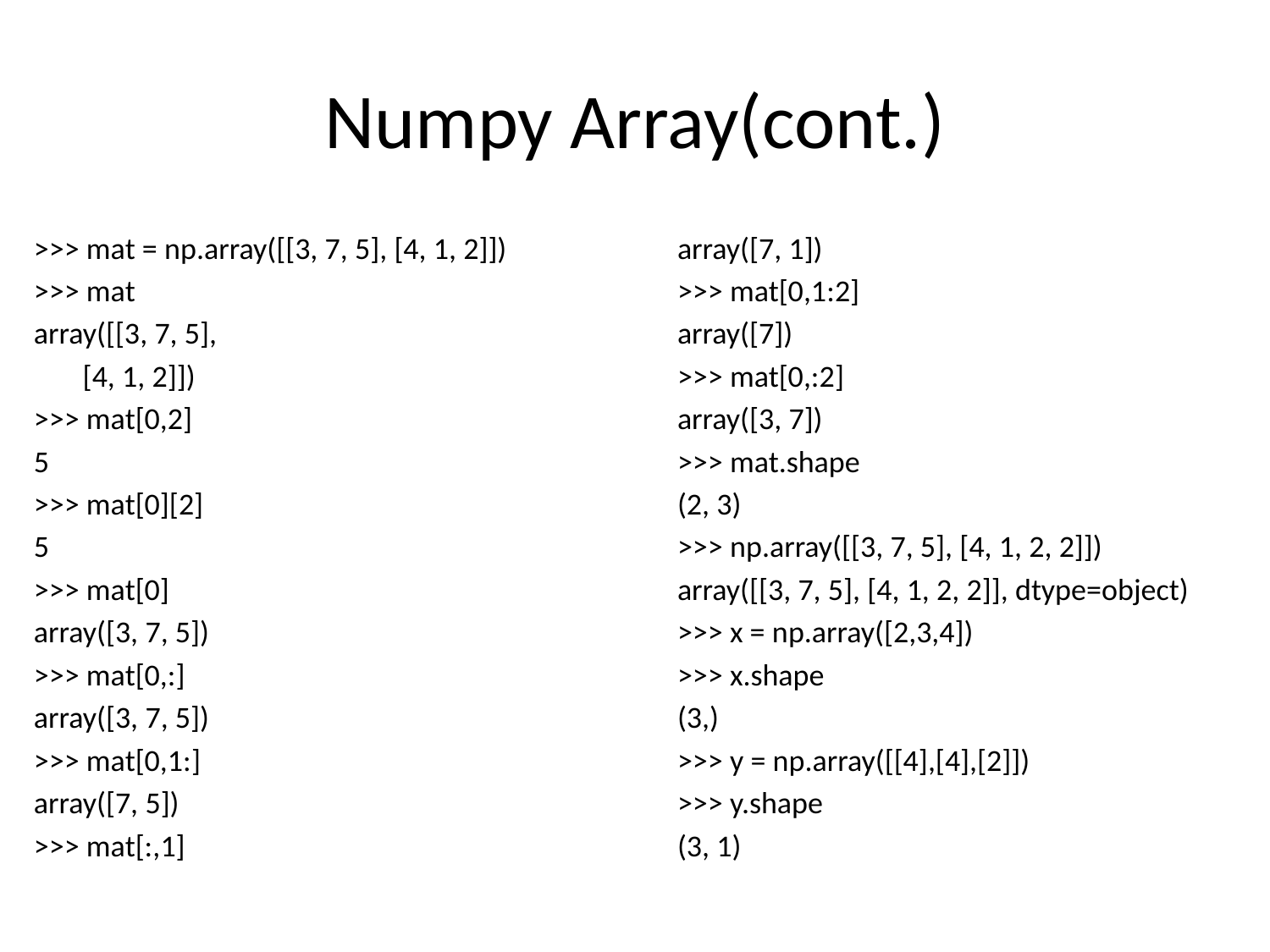

# Numpy Array(cont.)
>>> mat = np.array([[3, 7, 5], [4, 1, 2]])
>>> mat
array([[3, 7, 5],
       [4, 1, 2]])
>>> mat[0,2]
5
>>> mat[0][2]
5
>>> mat[0]
array([3, 7, 5])
>>> mat[0,:]
array([3, 7, 5])
>>> mat[0,1:]
array([7, 5])
>>> mat[:,1]
array([7, 1])
>>> mat[0,1:2]
array([7])
>>> mat[0,:2]
array([3, 7])
>>> mat.shape
(2, 3)
>>> np.array([[3, 7, 5], [4, 1, 2, 2]])
array([[3, 7, 5], [4, 1, 2, 2]], dtype=object)
>>> x = np.array([2,3,4])
>>> x.shape
(3,)
>>> y = np.array([[4],[4],[2]])
>>> y.shape
(3, 1)